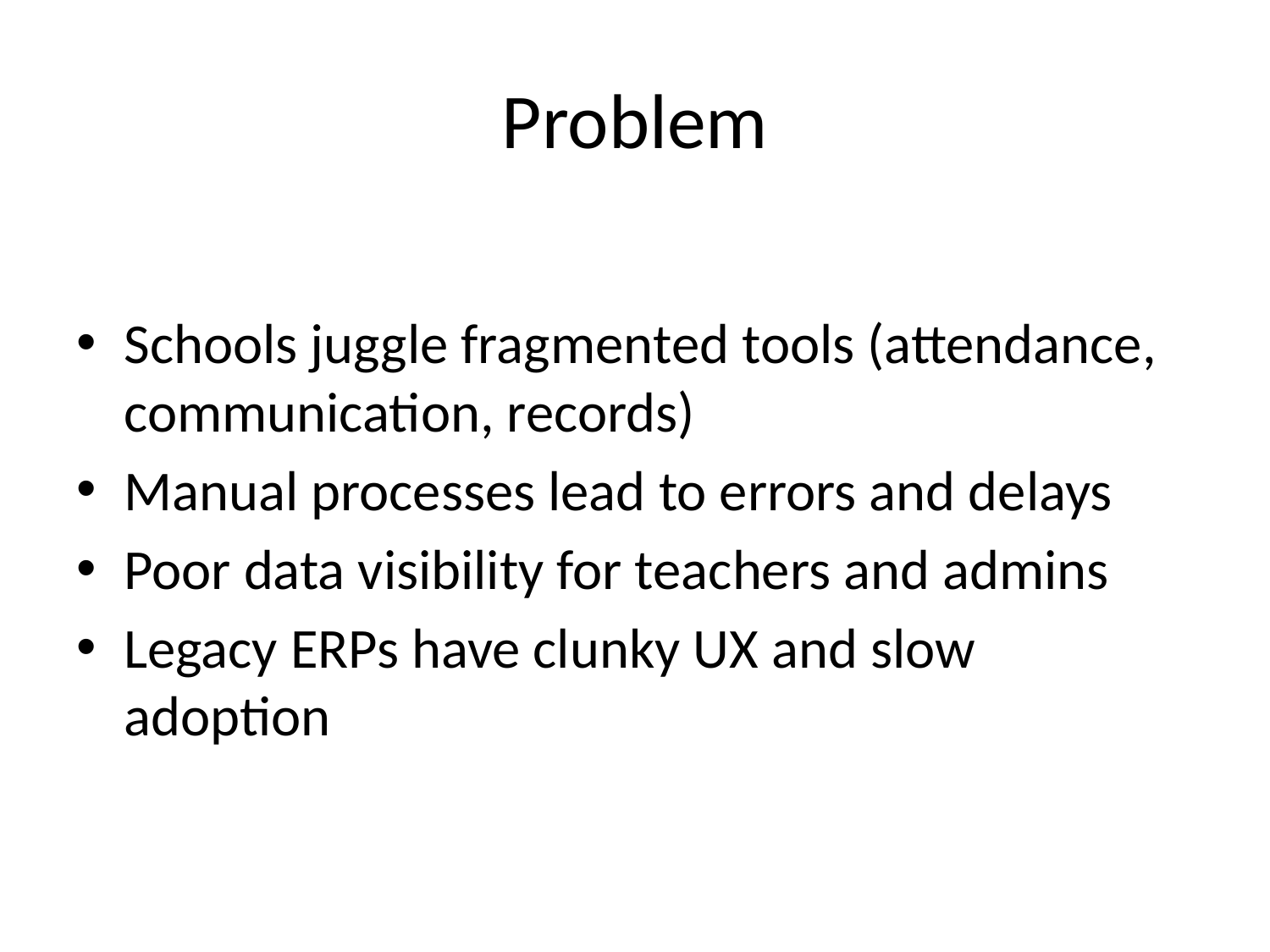

# Problem

Schools juggle fragmented tools (attendance, communication, records)
Manual processes lead to errors and delays
Poor data visibility for teachers and admins
Legacy ERPs have clunky UX and slow adoption